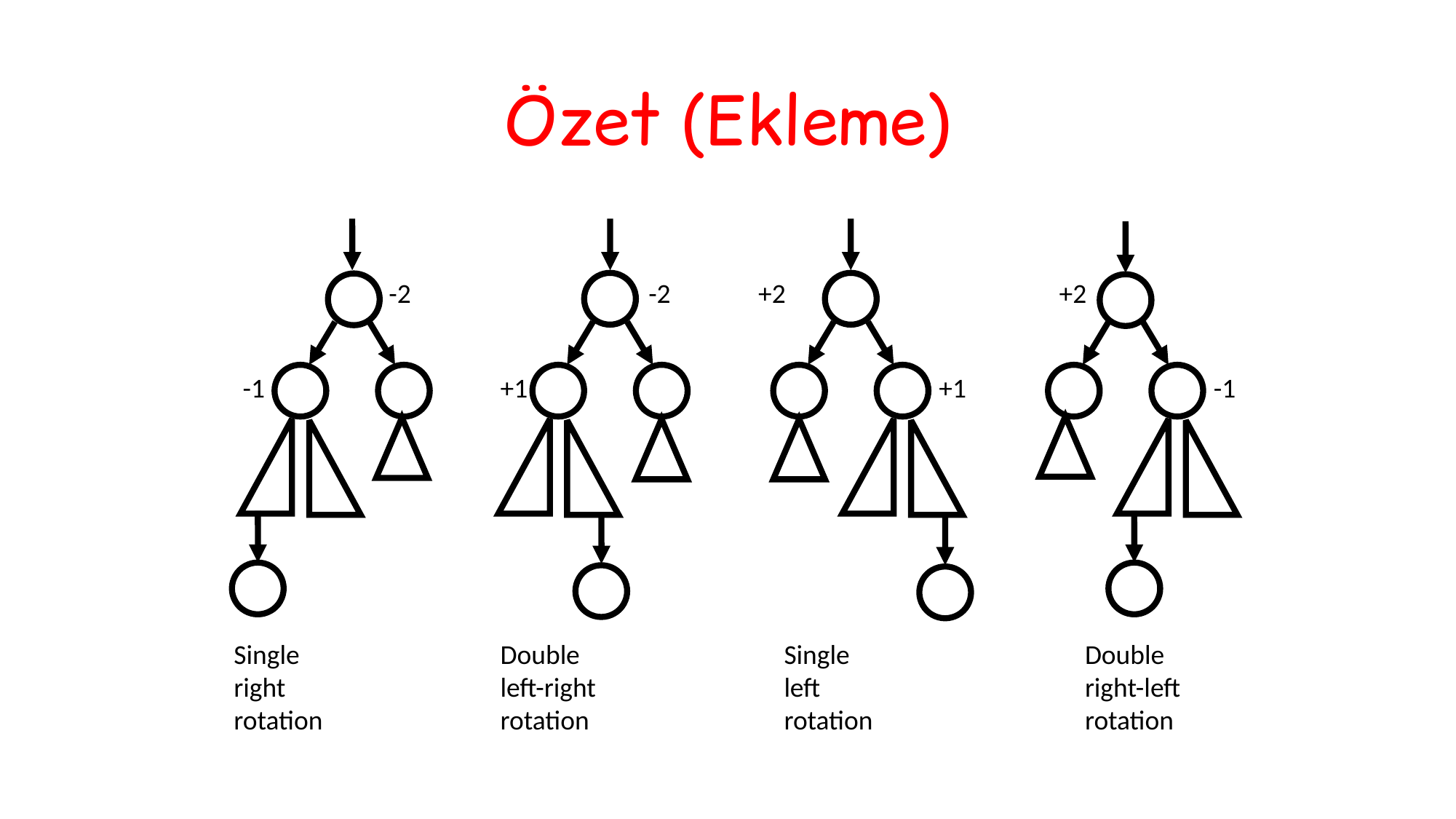

# Özet (Ekleme)

-2

-1

-2

+1

+1

+2

+2
-1
Single right rotation
Double left-right rotation
Single left rotation
Double right-left rotation